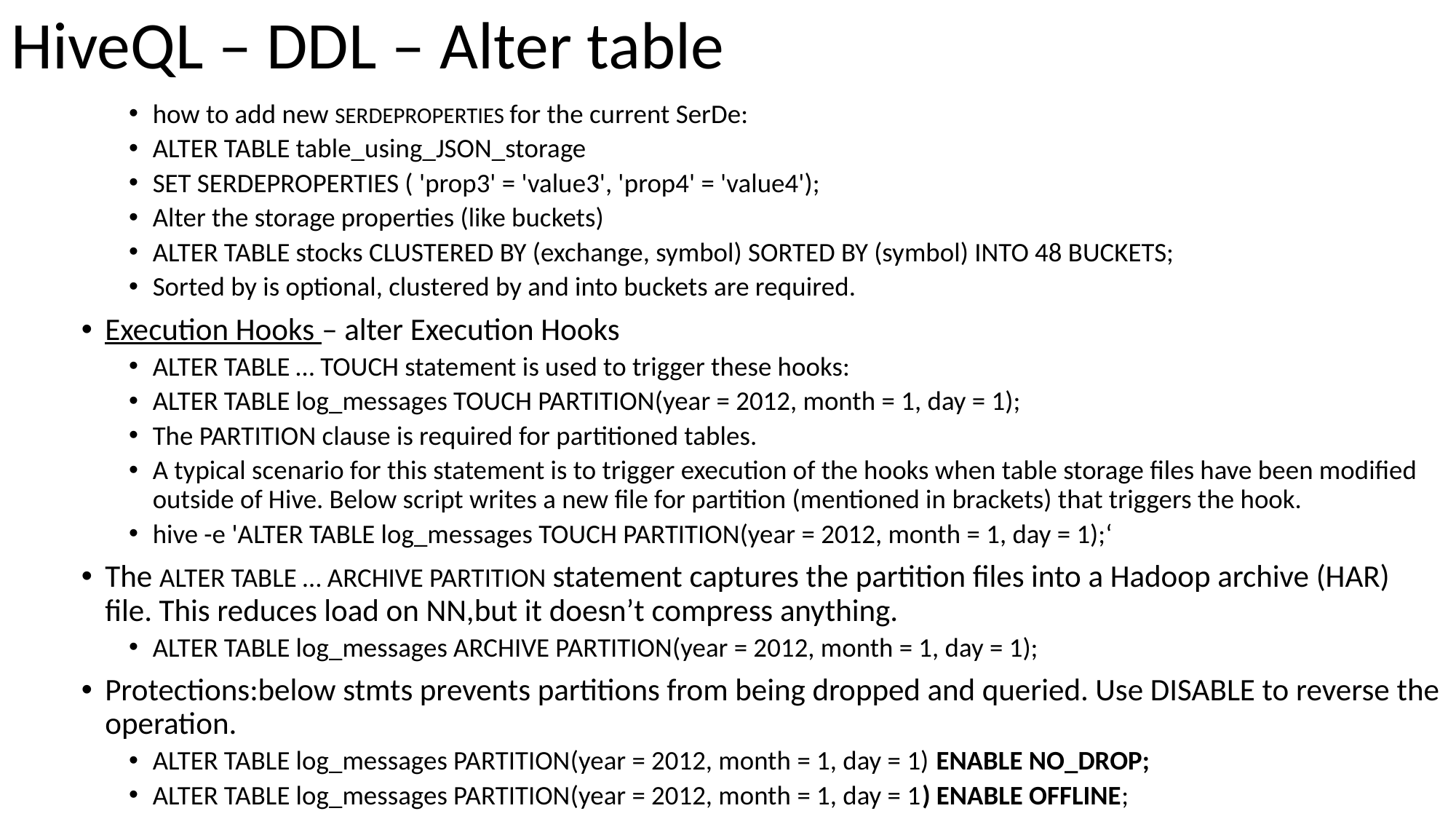

# HiveQL – DDL – Alter table
how to add new SERDEPROPERTIES for the current SerDe:
ALTER TABLE table_using_JSON_storage
SET SERDEPROPERTIES ( 'prop3' = 'value3', 'prop4' = 'value4');
Alter the storage properties (like buckets)
ALTER TABLE stocks CLUSTERED BY (exchange, symbol) SORTED BY (symbol) INTO 48 BUCKETS;
Sorted by is optional, clustered by and into buckets are required.
Execution Hooks – alter Execution Hooks
ALTER TABLE … TOUCH statement is used to trigger these hooks:
ALTER TABLE log_messages TOUCH PARTITION(year = 2012, month = 1, day = 1);
The PARTITION clause is required for partitioned tables.
A typical scenario for this statement is to trigger execution of the hooks when table storage files have been modified outside of Hive. Below script writes a new file for partition (mentioned in brackets) that triggers the hook.
hive -e 'ALTER TABLE log_messages TOUCH PARTITION(year = 2012, month = 1, day = 1);‘
The ALTER TABLE … ARCHIVE PARTITION statement captures the partition files into a Hadoop archive (HAR) file. This reduces load on NN,but it doesn’t compress anything.
ALTER TABLE log_messages ARCHIVE PARTITION(year = 2012, month = 1, day = 1);
Protections:below stmts prevents partitions from being dropped and queried. Use DISABLE to reverse the operation.
ALTER TABLE log_messages PARTITION(year = 2012, month = 1, day = 1) ENABLE NO_DROP;
ALTER TABLE log_messages PARTITION(year = 2012, month = 1, day = 1) ENABLE OFFLINE;